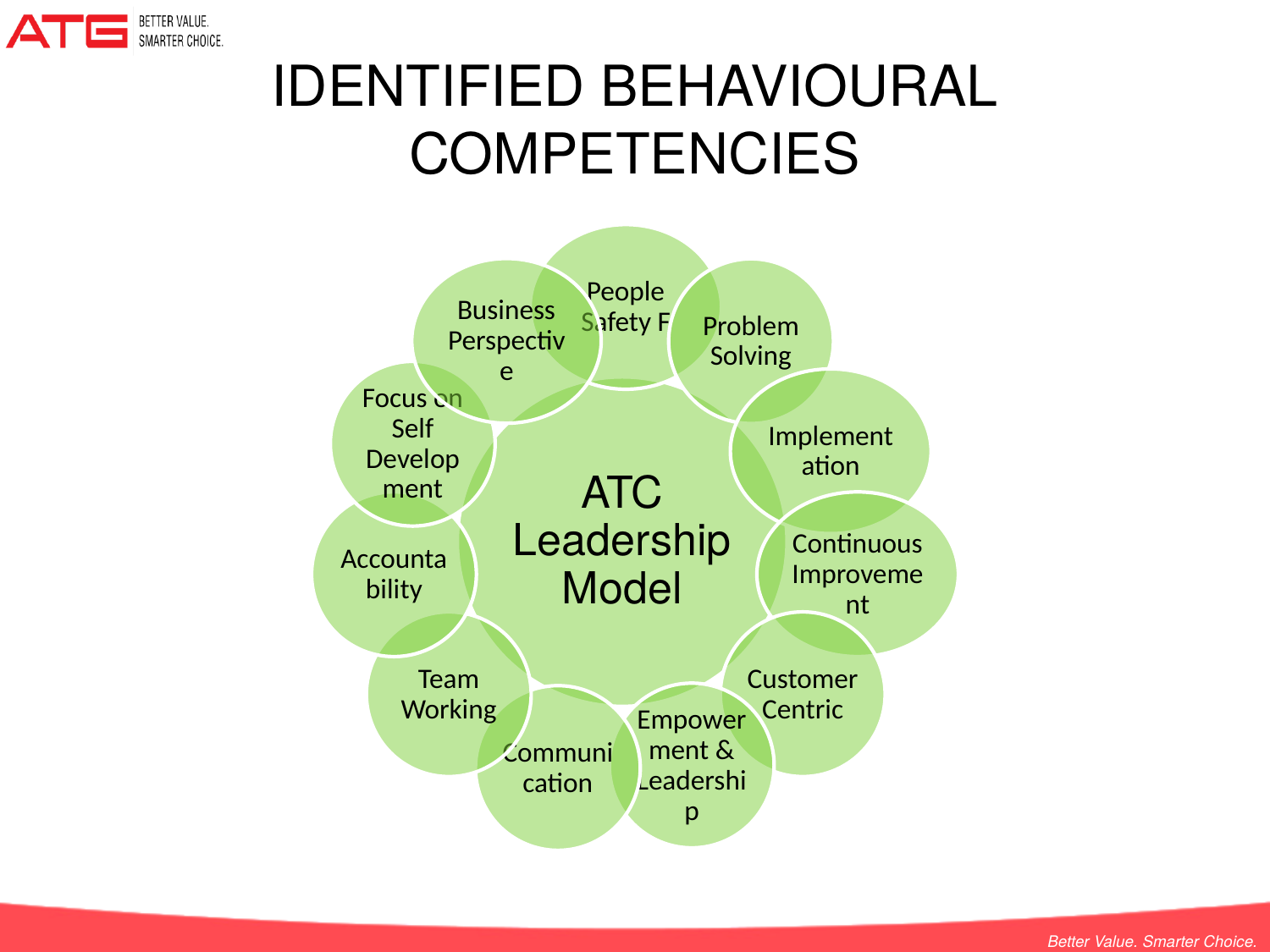

# IDENTIFIED BEHAVIOURAL COMPETENCIES
ATC Leadership Model
People Safety F
Problem Solving
Implementation
Continuous Improvement
Customer Centric
Empowerment & Leadership
Communication
Team Working
Accountability
Focus on Self Development
Business Perspective